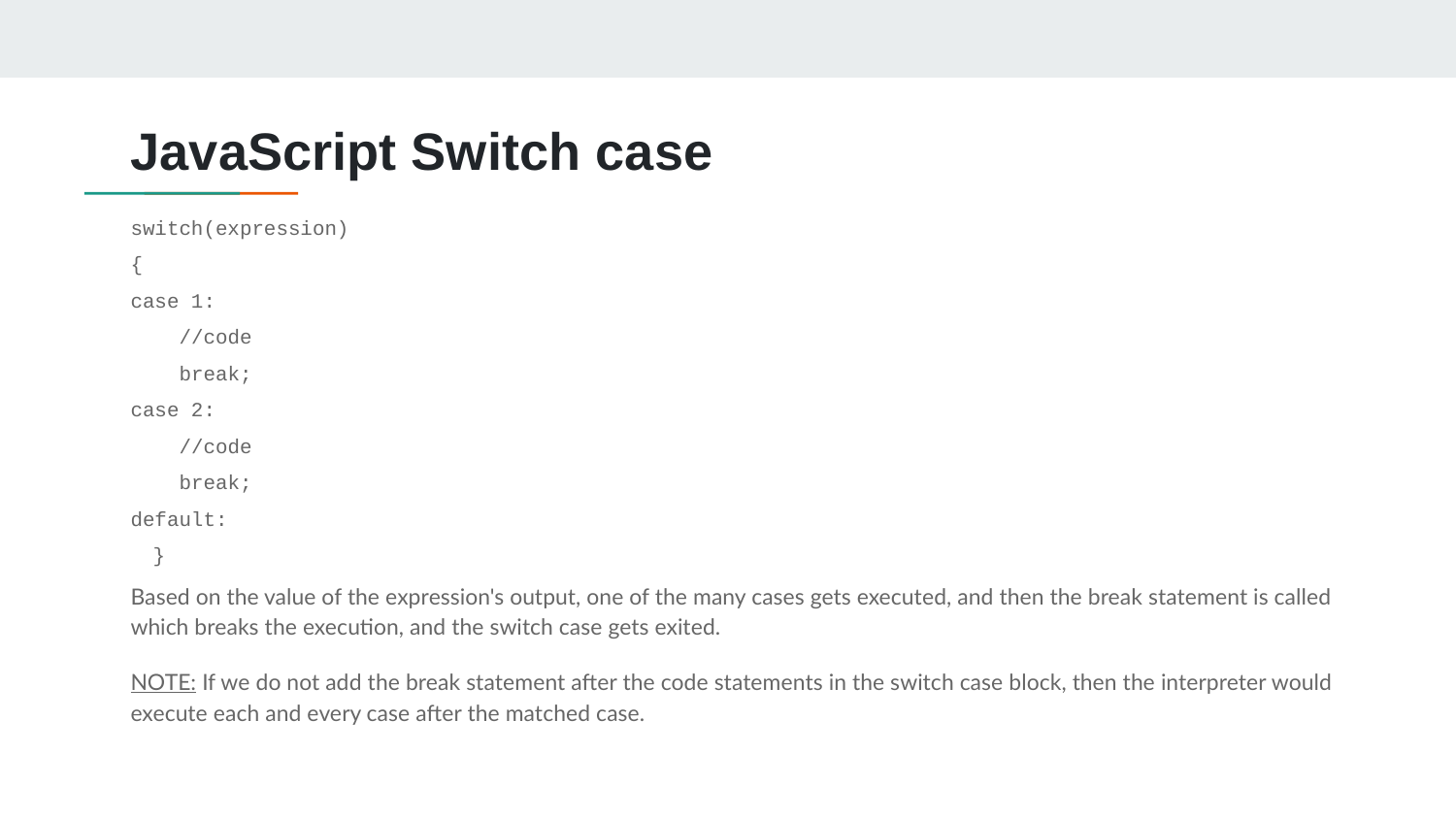

# JavaScript Switch case
switch(expression)
{
case 1:
    //code
    break;
case 2:
    //code
    break;
default:
}
Based on the value of the expression's output, one of the many cases gets executed, and then the break statement is called which breaks the execution, and the switch case gets exited.
NOTE: If we do not add the break statement after the code statements in the switch case block, then the interpreter would execute each and every case after the matched case.